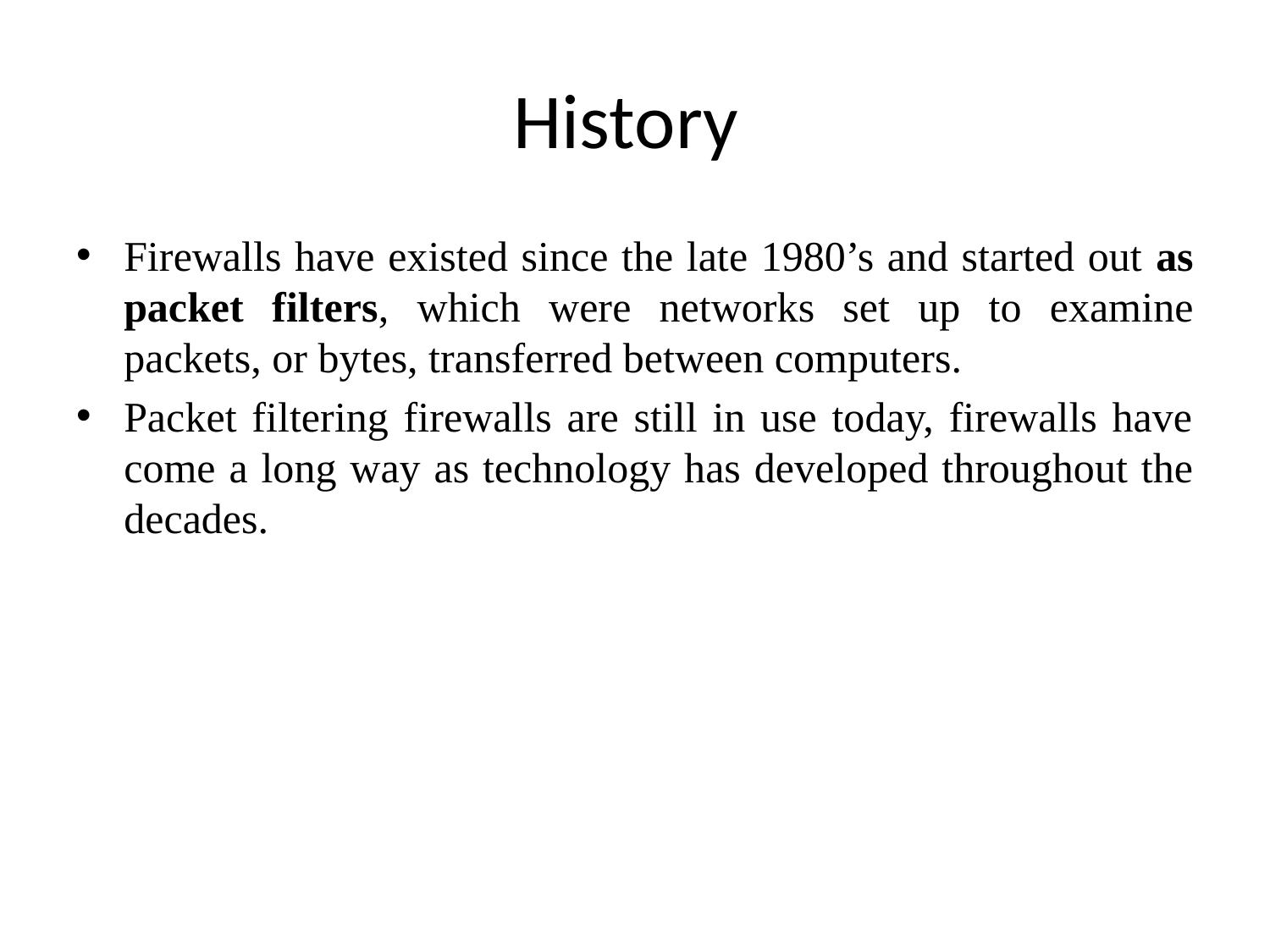

# History
Firewalls have existed since the late 1980’s and started out as packet filters, which were networks set up to examine packets, or bytes, transferred between computers.
Packet filtering firewalls are still in use today, firewalls have come a long way as technology has developed throughout the decades.